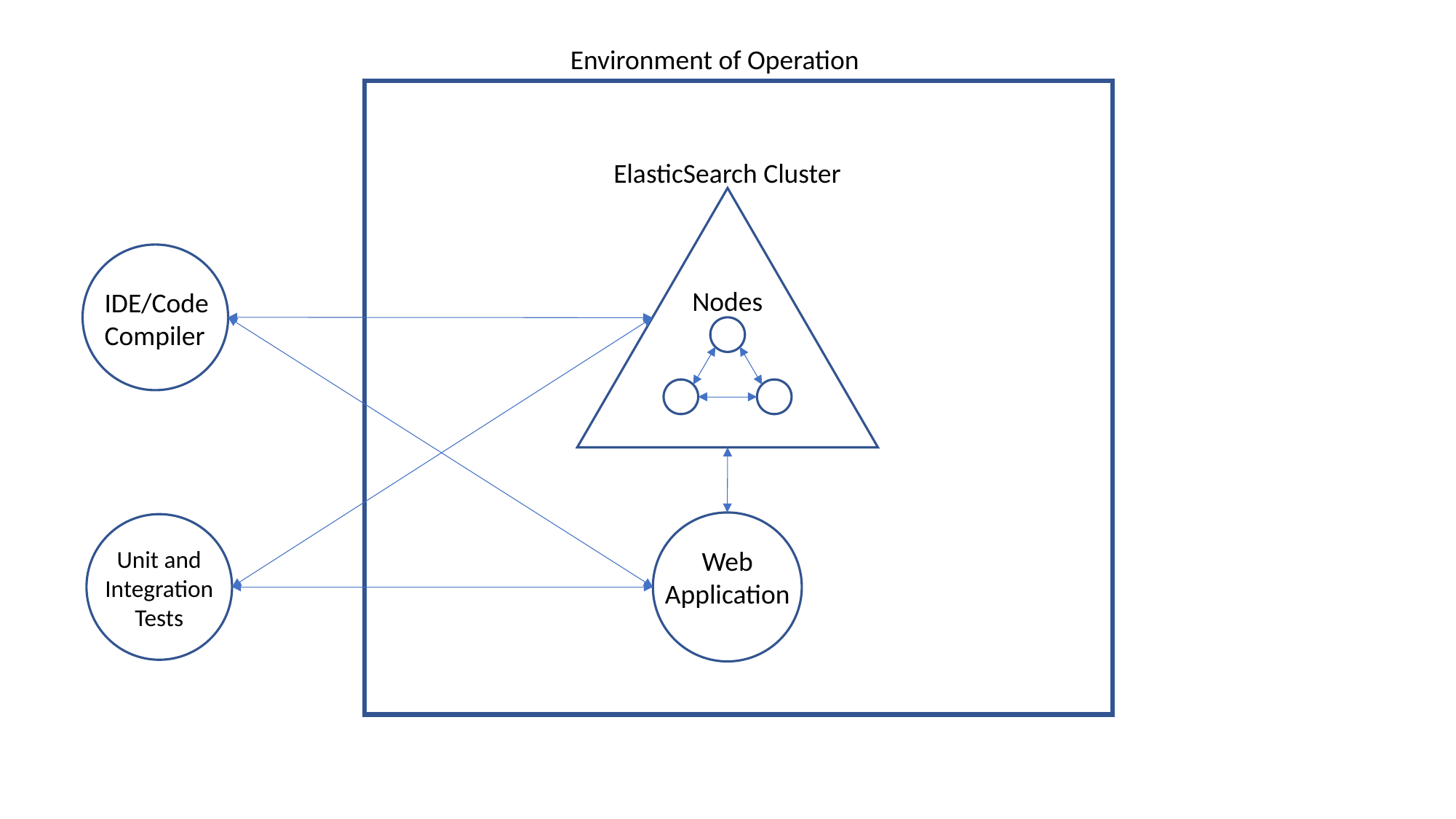

Environment of Operation

ElasticSearch Cluster

IDE/Code Compiler
Nodes

Unit and Integration Tests
Web Application